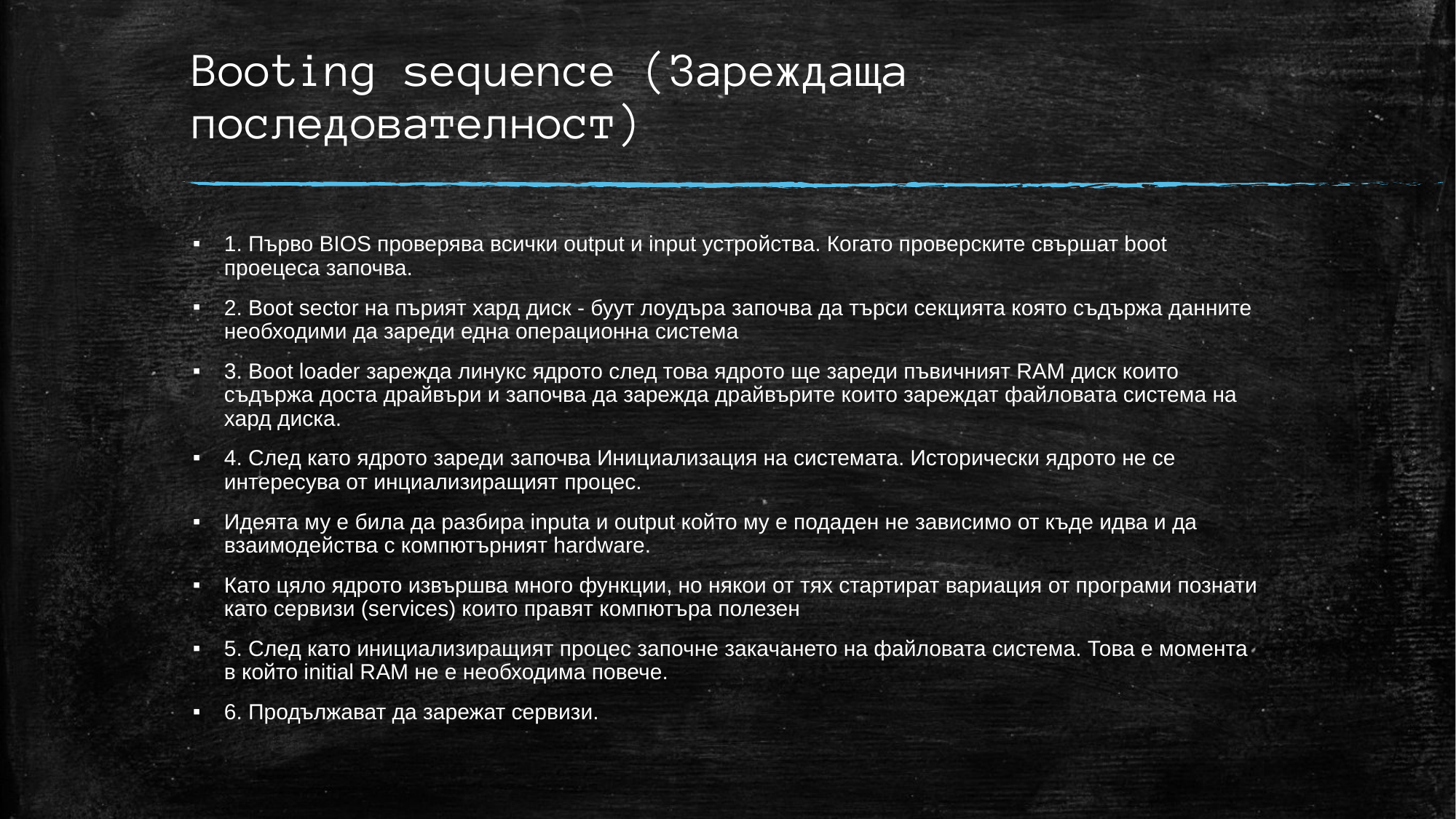

# Booting sequence (Зареждаща последователност)
1. Първо BIOS проверява всички output и input устройства. Когато проверските свършат boot проецеса започва.
2. Boot sector на пърият хард диск - буут лоудъра започва да търси секцията която съдържа данните необходими да зареди една операционна система
3. Boot loader зарежда линукс ядрото след това ядрото ще зареди пъвичният RAM диск които съдържа доста драйвъри и започва да зарежда драйвърите които зареждат файловата система на хард диска.
4. След като ядрото зареди започва Инициализация на системата. Исторически ядрото не се интересува от инциализиращият процес.
Идеята му е била да разбира inputa и output който му е подаден не зависимо от къде идва и да взаимодейства с компютърният hardware.
Като цяло ядрото извършва много функции, но някои от тях стартират вариация от програми познати като сервизи (services) които правят компютъра полезен
5. След като инициализиращият процес започне закачането на файловата система. Това е момента в който initial RAM не е необходима повече.
6. Продължават да зарежат сервизи.